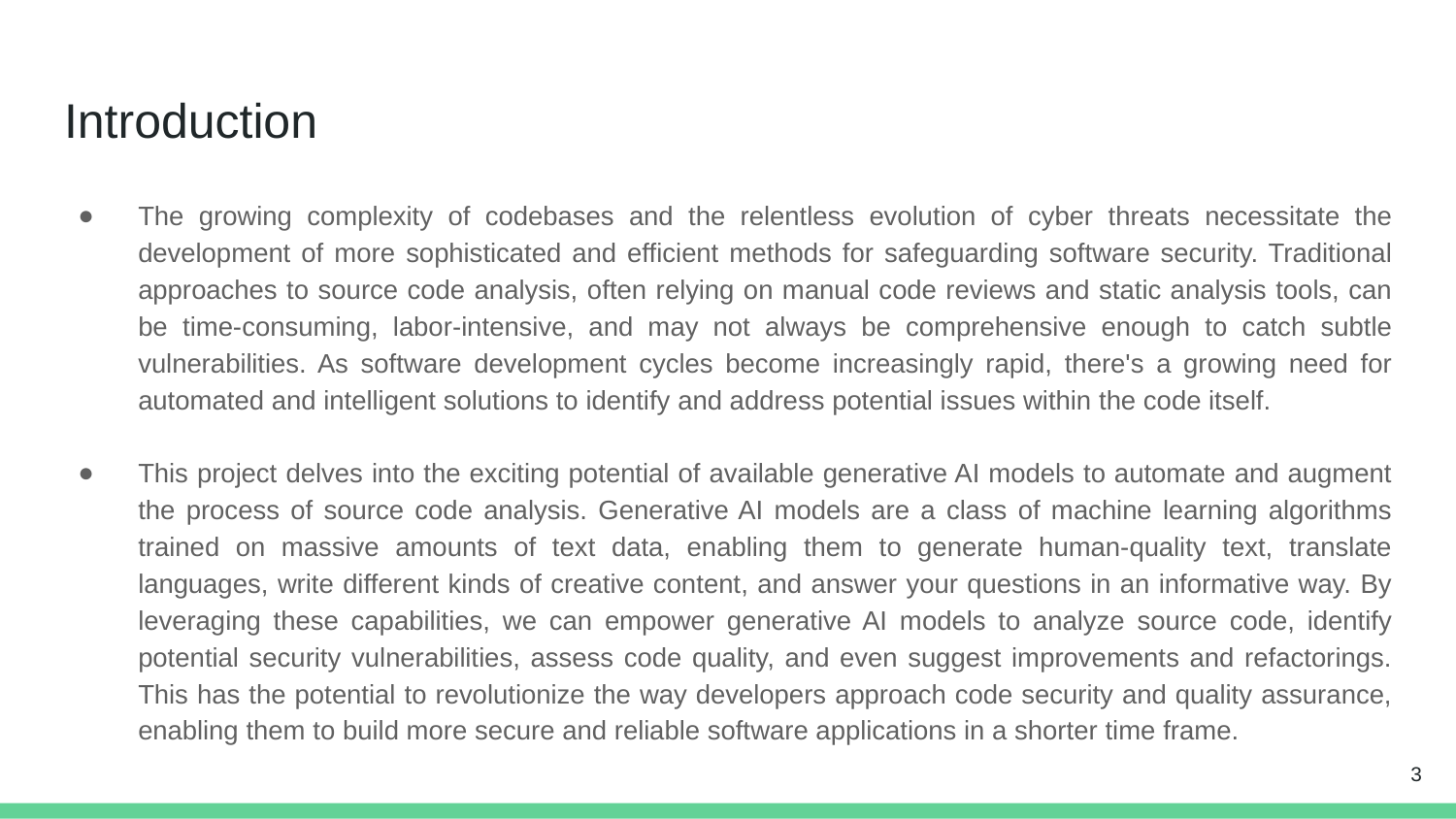

# Introduction
The growing complexity of codebases and the relentless evolution of cyber threats necessitate the development of more sophisticated and efficient methods for safeguarding software security. Traditional approaches to source code analysis, often relying on manual code reviews and static analysis tools, can be time-consuming, labor-intensive, and may not always be comprehensive enough to catch subtle vulnerabilities. As software development cycles become increasingly rapid, there's a growing need for automated and intelligent solutions to identify and address potential issues within the code itself.

This project delves into the exciting potential of available generative AI models to automate and augment the process of source code analysis. Generative AI models are a class of machine learning algorithms trained on massive amounts of text data, enabling them to generate human-quality text, translate languages, write different kinds of creative content, and answer your questions in an informative way. By leveraging these capabilities, we can empower generative AI models to analyze source code, identify potential security vulnerabilities, assess code quality, and even suggest improvements and refactorings. This has the potential to revolutionize the way developers approach code security and quality assurance, enabling them to build more secure and reliable software applications in a shorter time frame.

3